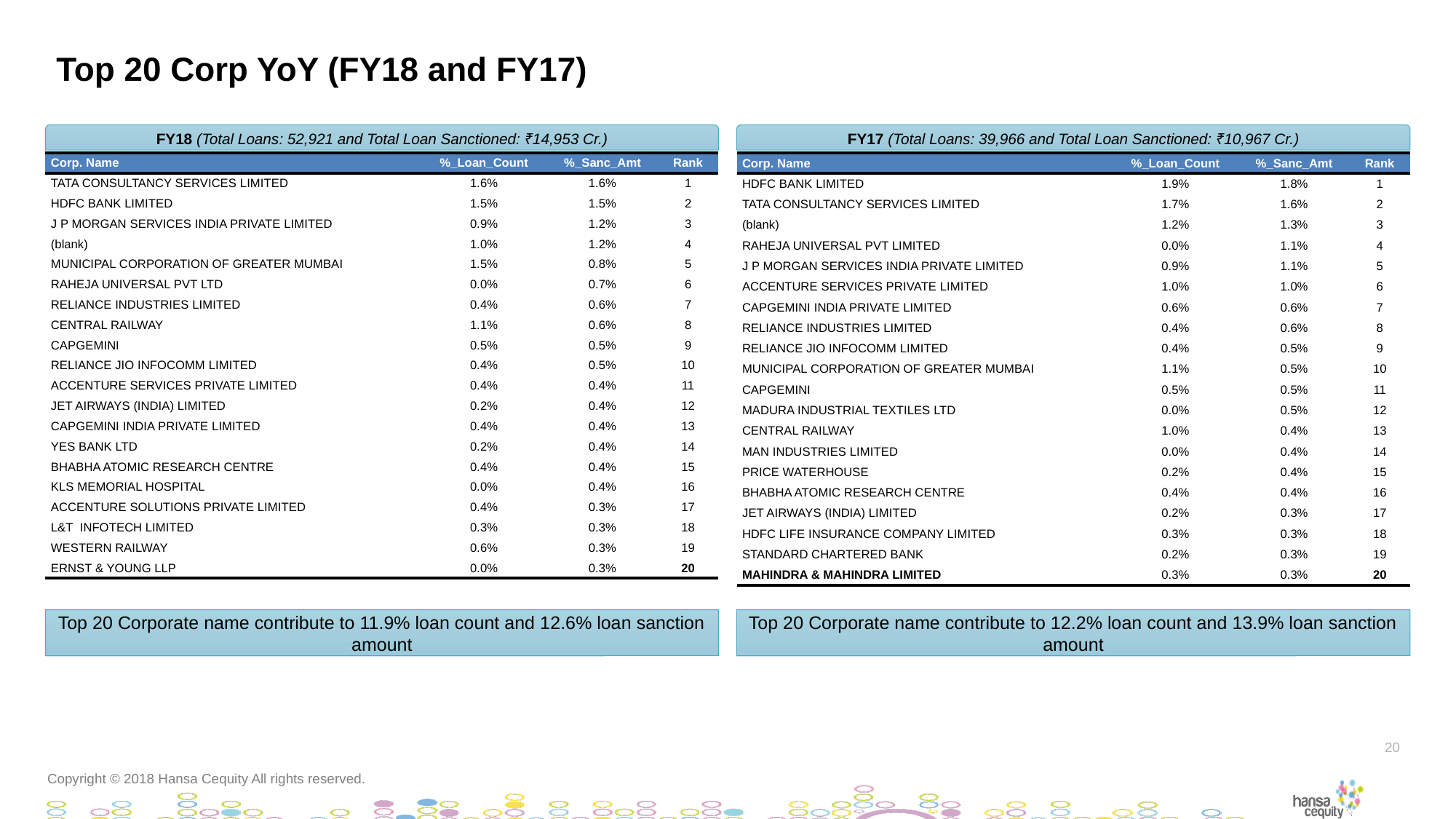

# Top 20 Corp YoY (FY18 and FY17)
FY18 (Total Loans: 52,921 and Total Loan Sanctioned: ₹14,953 Cr.)
FY17 (Total Loans: 39,966 and Total Loan Sanctioned: ₹10,967 Cr.)
| Corp. Name | %\_Loan\_Count | %\_Sanc\_Amt | Rank |
| --- | --- | --- | --- |
| HDFC BANK LIMITED | 1.9% | 1.8% | 1 |
| TATA CONSULTANCY SERVICES LIMITED | 1.7% | 1.6% | 2 |
| (blank) | 1.2% | 1.3% | 3 |
| RAHEJA UNIVERSAL PVT LIMITED | 0.0% | 1.1% | 4 |
| J P MORGAN SERVICES INDIA PRIVATE LIMITED | 0.9% | 1.1% | 5 |
| ACCENTURE SERVICES PRIVATE LIMITED | 1.0% | 1.0% | 6 |
| CAPGEMINI INDIA PRIVATE LIMITED | 0.6% | 0.6% | 7 |
| RELIANCE INDUSTRIES LIMITED | 0.4% | 0.6% | 8 |
| RELIANCE JIO INFOCOMM LIMITED | 0.4% | 0.5% | 9 |
| MUNICIPAL CORPORATION OF GREATER MUMBAI | 1.1% | 0.5% | 10 |
| CAPGEMINI | 0.5% | 0.5% | 11 |
| MADURA INDUSTRIAL TEXTILES LTD | 0.0% | 0.5% | 12 |
| CENTRAL RAILWAY | 1.0% | 0.4% | 13 |
| MAN INDUSTRIES LIMITED | 0.0% | 0.4% | 14 |
| PRICE WATERHOUSE | 0.2% | 0.4% | 15 |
| BHABHA ATOMIC RESEARCH CENTRE | 0.4% | 0.4% | 16 |
| JET AIRWAYS (INDIA) LIMITED | 0.2% | 0.3% | 17 |
| HDFC LIFE INSURANCE COMPANY LIMITED | 0.3% | 0.3% | 18 |
| STANDARD CHARTERED BANK | 0.2% | 0.3% | 19 |
| MAHINDRA & MAHINDRA LIMITED | 0.3% | 0.3% | 20 |
| Corp. Name | %\_Loan\_Count | %\_Sanc\_Amt | Rank |
| --- | --- | --- | --- |
| TATA CONSULTANCY SERVICES LIMITED | 1.6% | 1.6% | 1 |
| HDFC BANK LIMITED | 1.5% | 1.5% | 2 |
| J P MORGAN SERVICES INDIA PRIVATE LIMITED | 0.9% | 1.2% | 3 |
| (blank) | 1.0% | 1.2% | 4 |
| MUNICIPAL CORPORATION OF GREATER MUMBAI | 1.5% | 0.8% | 5 |
| RAHEJA UNIVERSAL PVT LTD | 0.0% | 0.7% | 6 |
| RELIANCE INDUSTRIES LIMITED | 0.4% | 0.6% | 7 |
| CENTRAL RAILWAY | 1.1% | 0.6% | 8 |
| CAPGEMINI | 0.5% | 0.5% | 9 |
| RELIANCE JIO INFOCOMM LIMITED | 0.4% | 0.5% | 10 |
| ACCENTURE SERVICES PRIVATE LIMITED | 0.4% | 0.4% | 11 |
| JET AIRWAYS (INDIA) LIMITED | 0.2% | 0.4% | 12 |
| CAPGEMINI INDIA PRIVATE LIMITED | 0.4% | 0.4% | 13 |
| YES BANK LTD | 0.2% | 0.4% | 14 |
| BHABHA ATOMIC RESEARCH CENTRE | 0.4% | 0.4% | 15 |
| KLS MEMORIAL HOSPITAL | 0.0% | 0.4% | 16 |
| ACCENTURE SOLUTIONS PRIVATE LIMITED | 0.4% | 0.3% | 17 |
| L&T INFOTECH LIMITED | 0.3% | 0.3% | 18 |
| WESTERN RAILWAY | 0.6% | 0.3% | 19 |
| ERNST & YOUNG LLP | 0.0% | 0.3% | 20 |
Top 20 Corporate name contribute to 11.9% loan count and 12.6% loan sanction amount
Top 20 Corporate name contribute to 12.2% loan count and 13.9% loan sanction amount
20